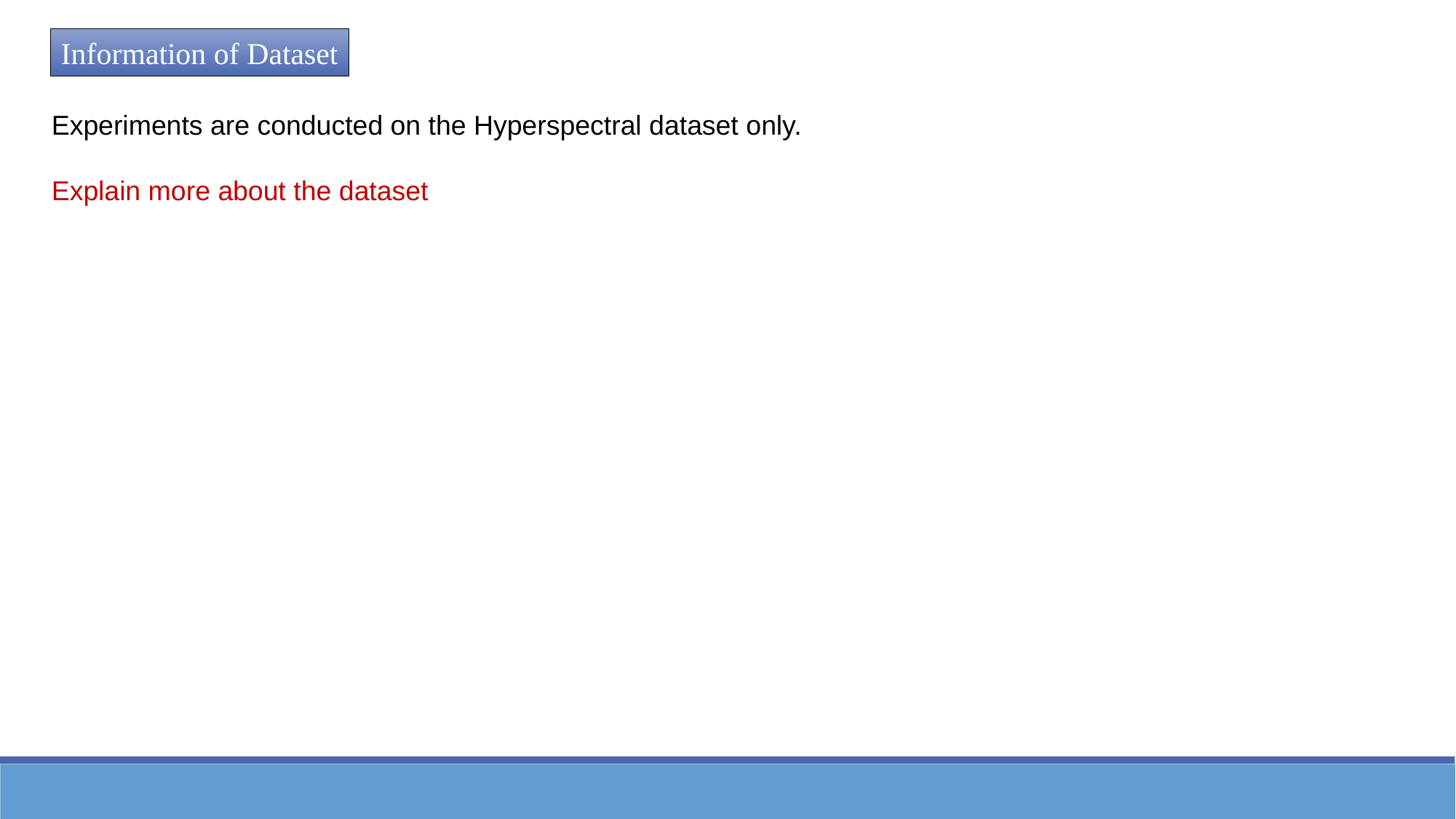

Information of Dataset
Experiments are conducted on the Hyperspectral dataset only.

Explain more about the dataset